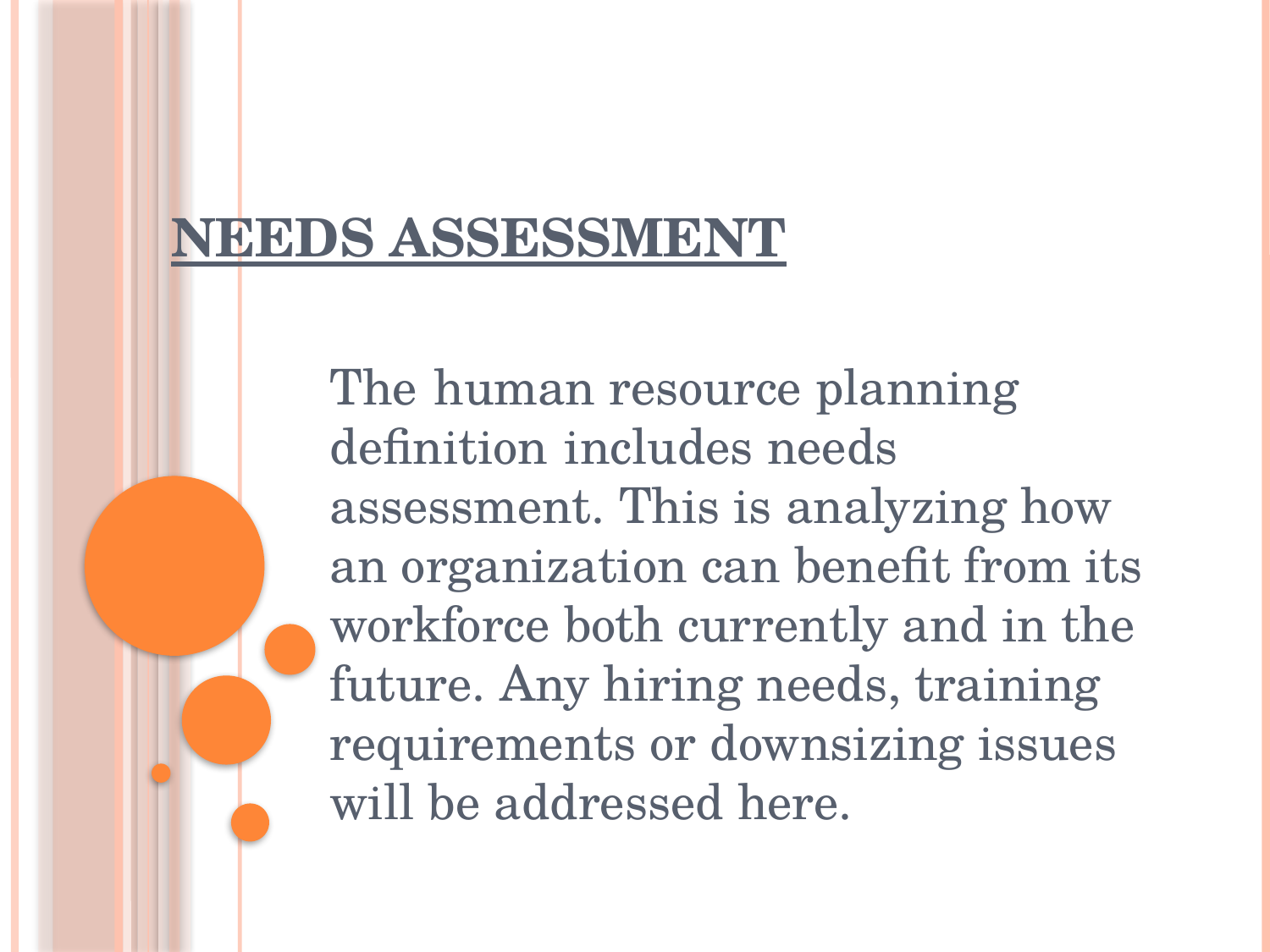

# Needs Assessment
The human resource planning definition includes needs assessment. This is analyzing how an organization can benefit from its workforce both currently and in the future. Any hiring needs, training requirements or downsizing issues will be addressed here.